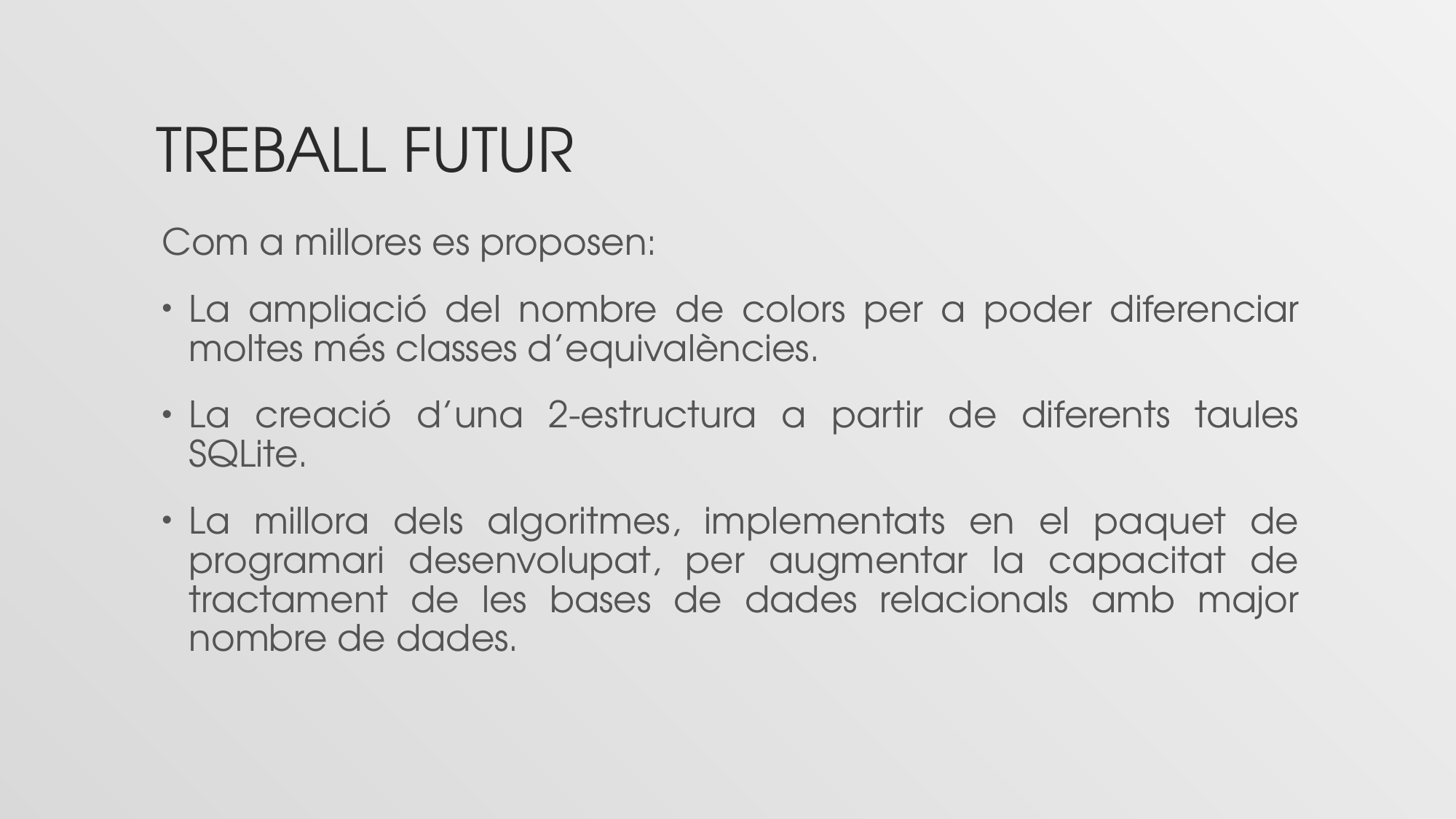

# Treball futur
Com a millores es proposen:
La ampliació del nombre de colors per a poder diferenciar moltes més classes d’equivalències.
La creació d’una 2-estructura a partir de diferents taules SQLite.
La millora dels algoritmes, implementats en el paquet de programari desenvolupat, per augmentar la capacitat de tractament de les bases de dades relacionals amb major nombre de dades.